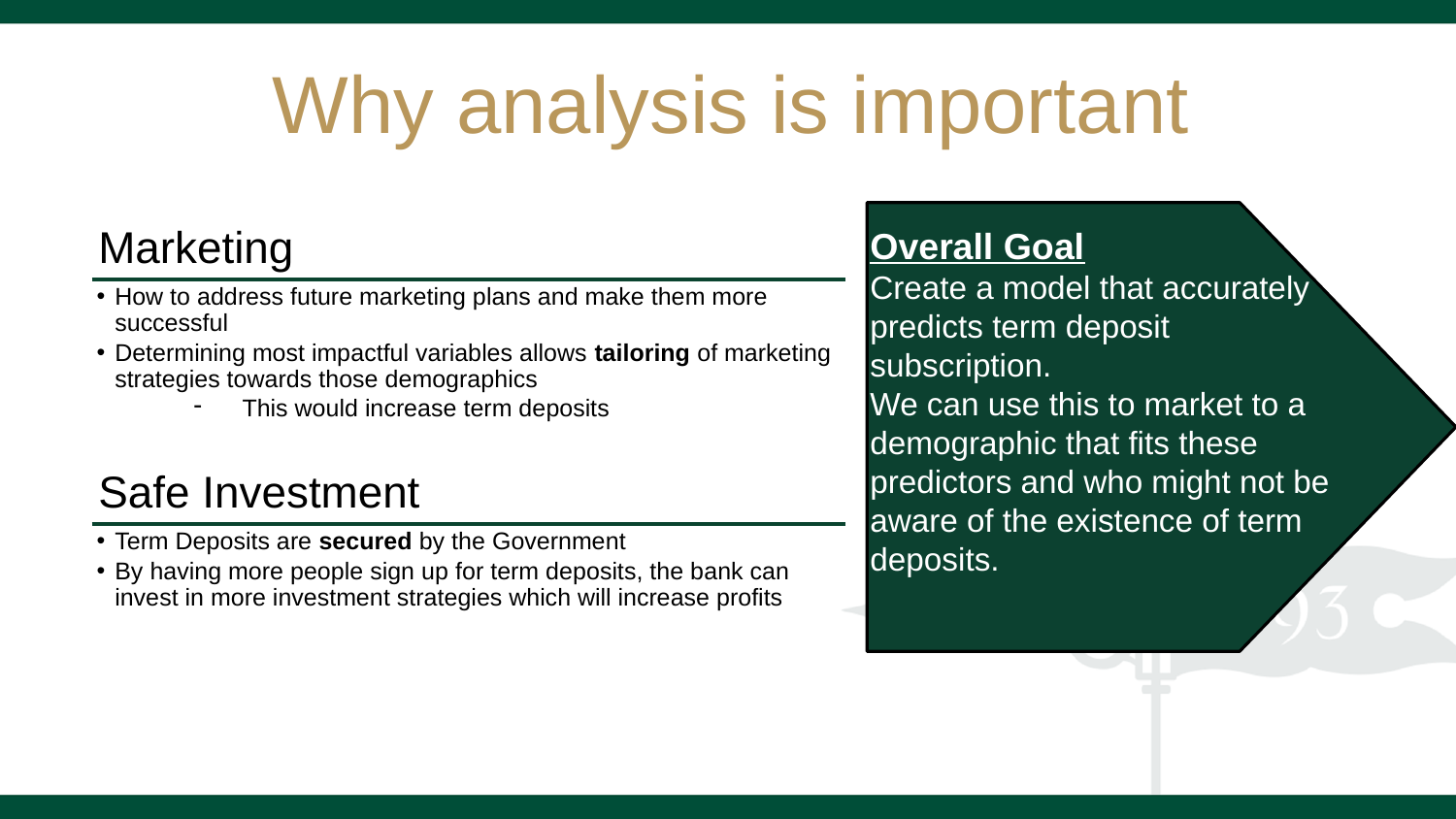

# Why analysis is important

Overall Goal
Create a model that accurately predicts term deposit subscription.
We can use this to market to a demographic that fits these predictors and who might not be aware of the existence of term deposits.

Marketing

How to address future marketing plans and make them more successful
Determining most impactful variables allows tailoring of marketing strategies towards those demographics
This would increase term deposits
Safe Investment

Term Deposits are secured by the Government
By having more people sign up for term deposits, the bank can invest in more investment strategies which will increase profits